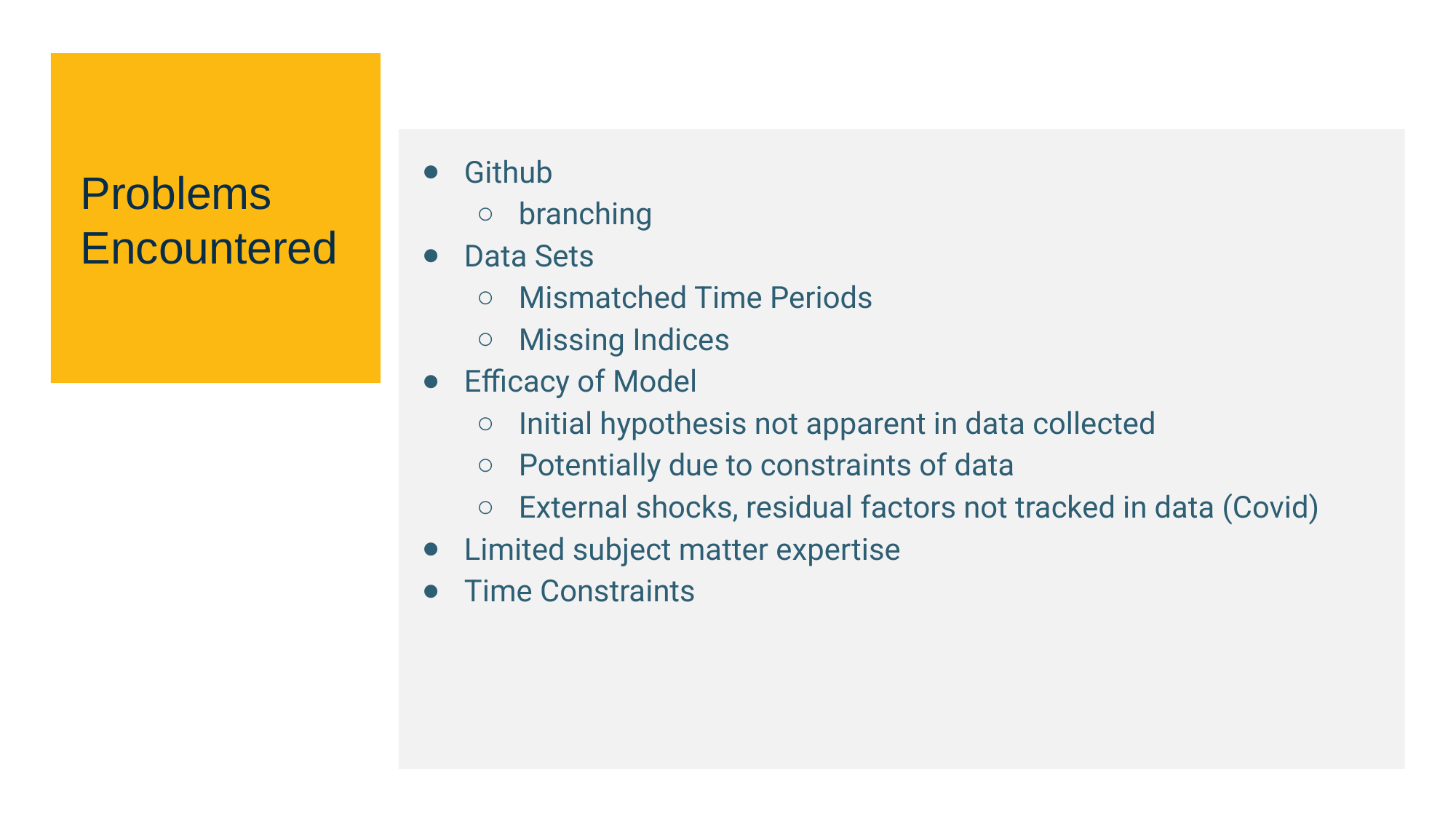

Github
branching
Data Sets
Mismatched Time Periods
Missing Indices
Efficacy of Model
Initial hypothesis not apparent in data collected
Potentially due to constraints of data
External shocks, residual factors not tracked in data (Covid)
Limited subject matter expertise
Time Constraints

Problems Encountered